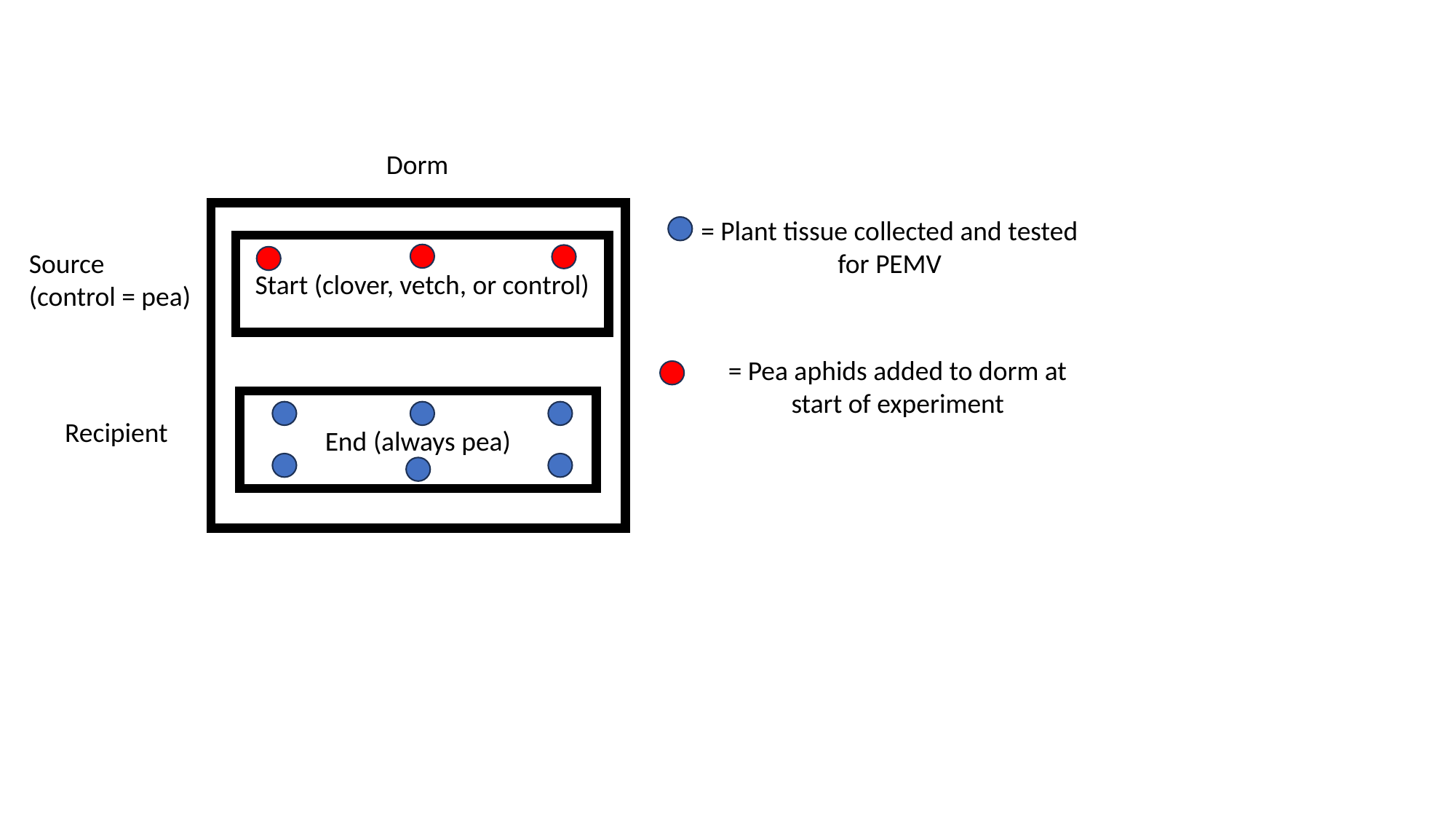

Dorm

= Plant tissue collected and tested for PEMV

Start (clover, vetch, or control)
Source
(control = pea)

= Pea aphids added to dorm at start of experiment

End (always pea)

Recipient